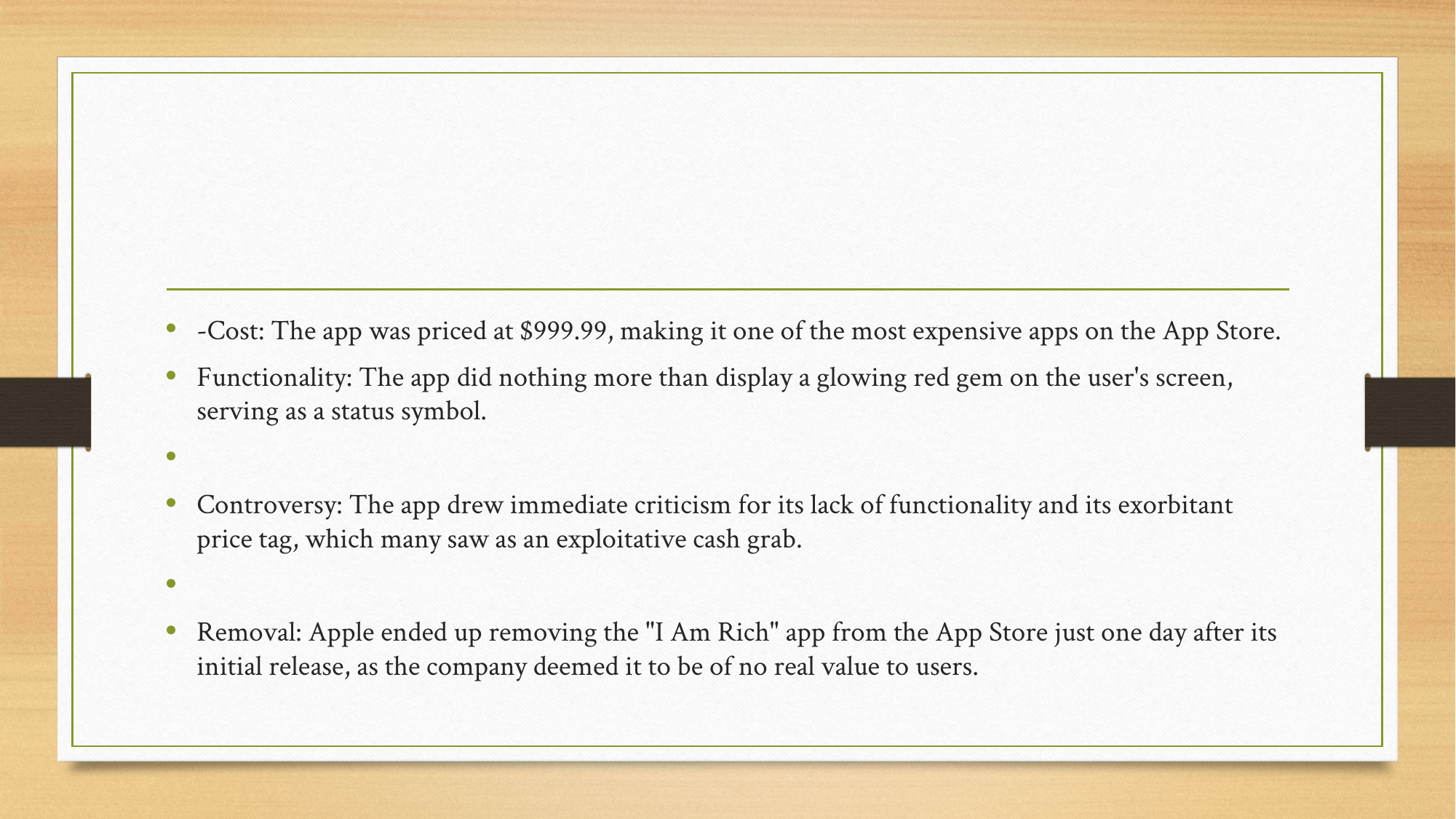

#
-Cost: The app was priced at $999.99, making it one of the most expensive apps on the App Store.
Functionality: The app did nothing more than display a glowing red gem on the user's screen, serving as a status symbol.

Controversy: The app drew immediate criticism for its lack of functionality and its exorbitant price tag, which many saw as an exploitative cash grab.

Removal: Apple ended up removing the "I Am Rich" app from the App Store just one day after its initial release, as the company deemed it to be of no real value to users.